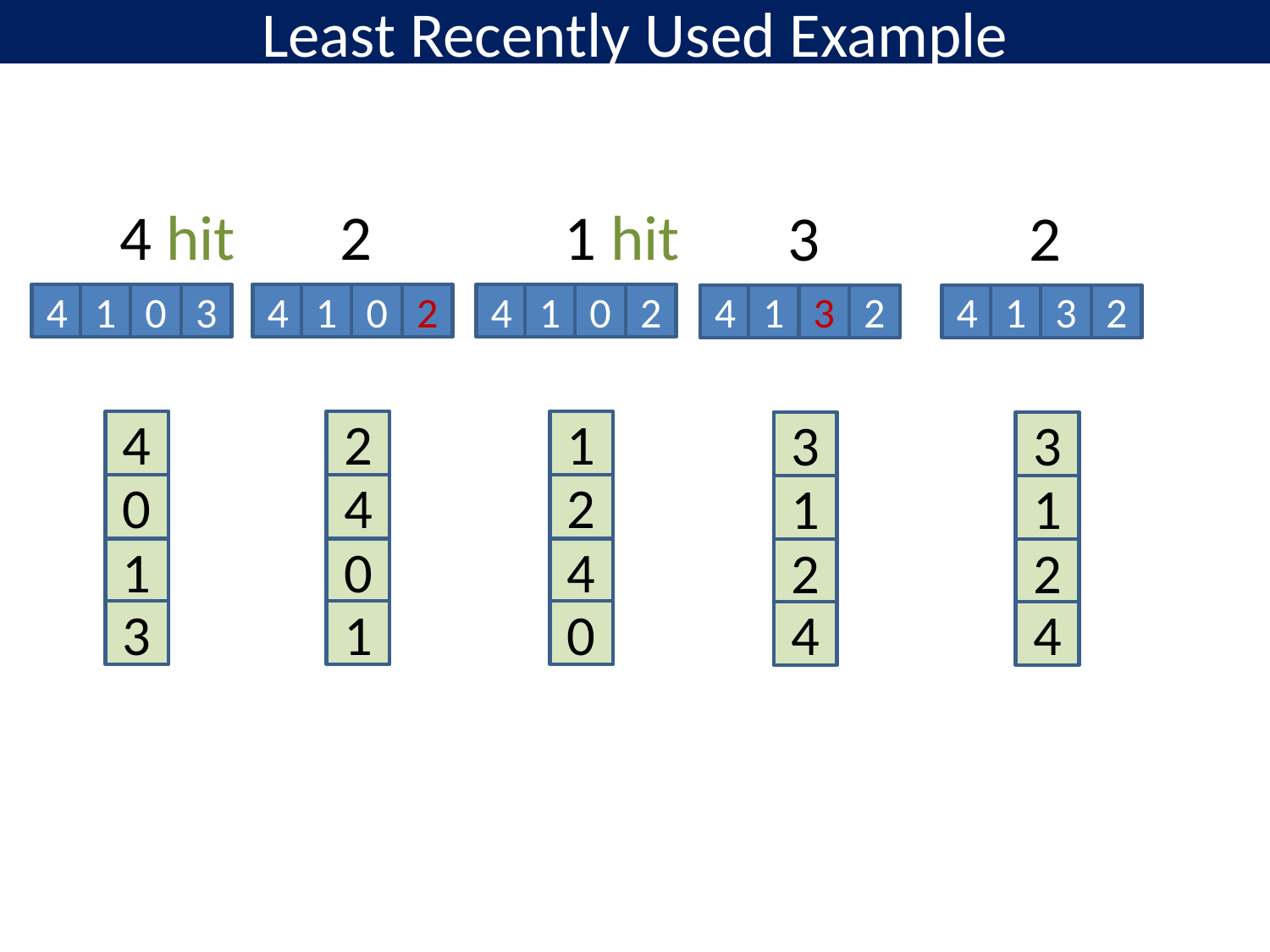

# Least Recently Used Example
4 hit
4
1
0
3
4
0
1
3
2
4
1
0
2
2
4
0
1
1 hit
4
1
0
2
1
2
4
0
3
4
1
3
2
3
1
2
4
2
4
1
3
2
3
1
2
4